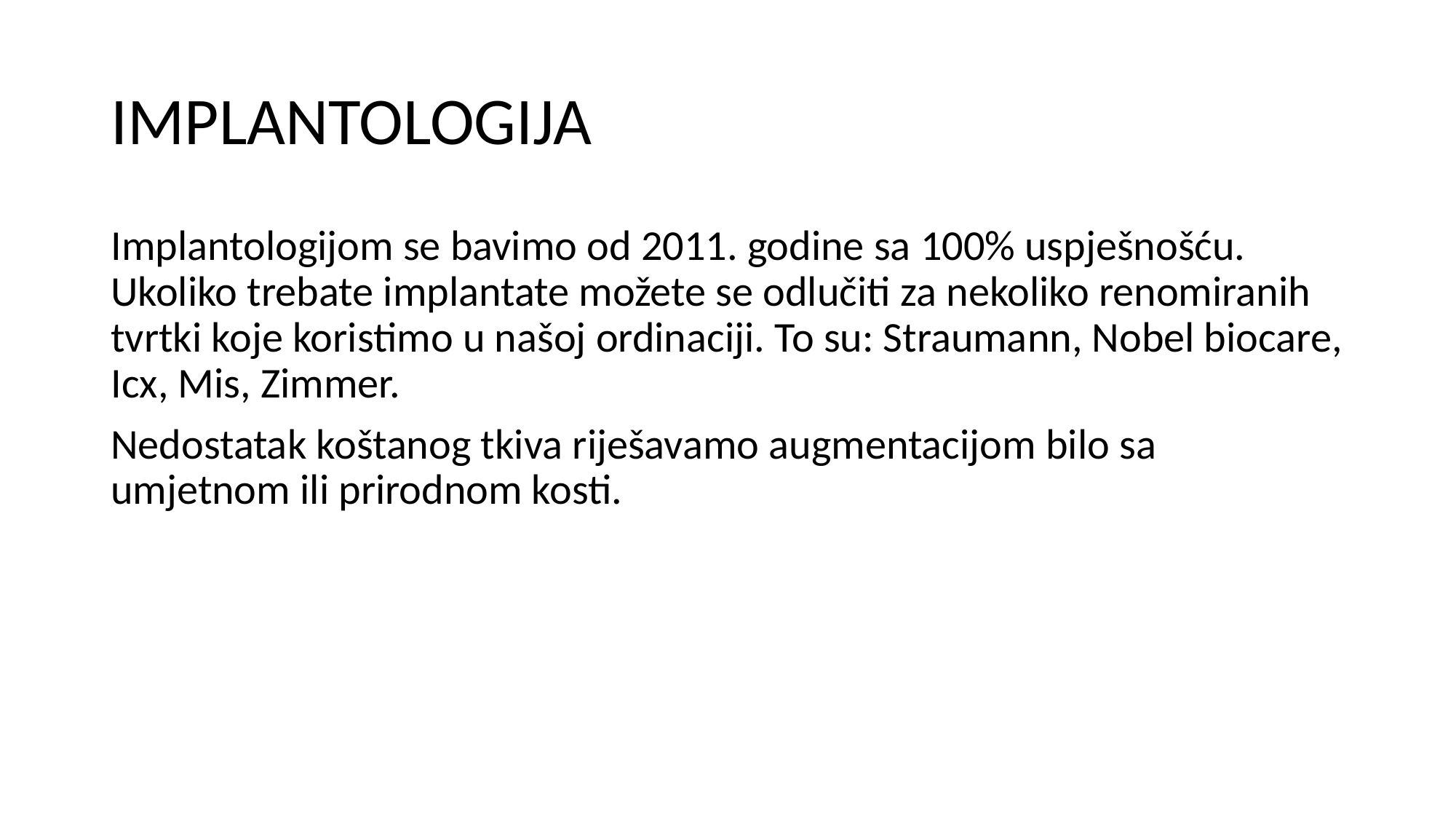

# IMPLANTOLOGIJA
Implantologijom se bavimo od 2011. godine sa 100% uspješnošću. Ukoliko trebate implantate možete se odlučiti za nekoliko renomiranih tvrtki koje koristimo u našoj ordinaciji. To su: Straumann, Nobel biocare, Icx, Mis, Zimmer.
Nedostatak koštanog tkiva riješavamo augmentacijom bilo sa umjetnom ili prirodnom kosti.